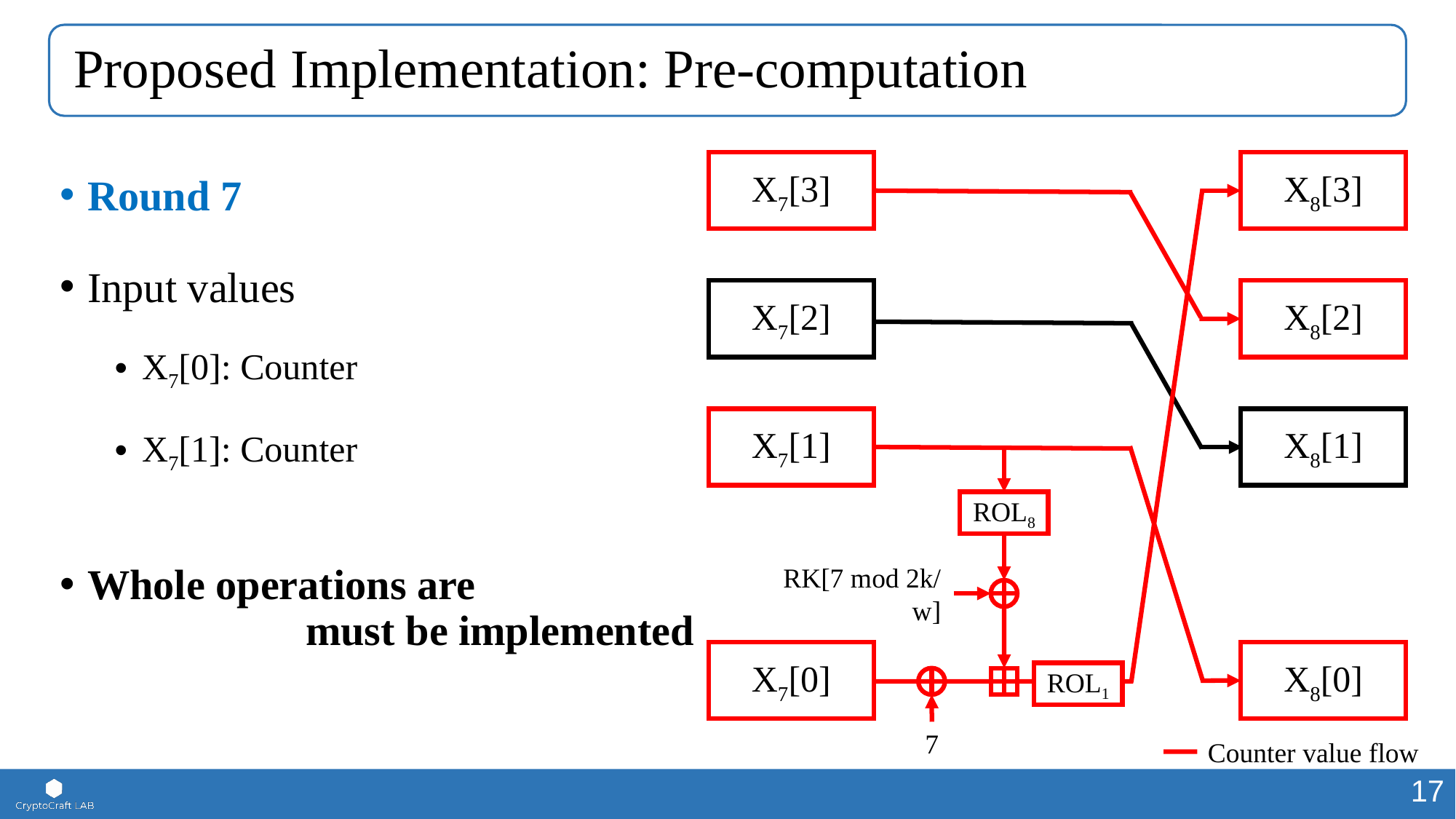

# Proposed Implementation: Pre-computation
Round 7
Input values
X7[0]: Counter
X7[1]: Counter

Whole operations are
		must be implemented
X7[3]
X8[3]
X7[2]
X8[2]
X7[1]
X8[1]
ROL8
RK[7 mod 2k/w]

X7[0]
X8[0]
ROL1

7
Counter value flow